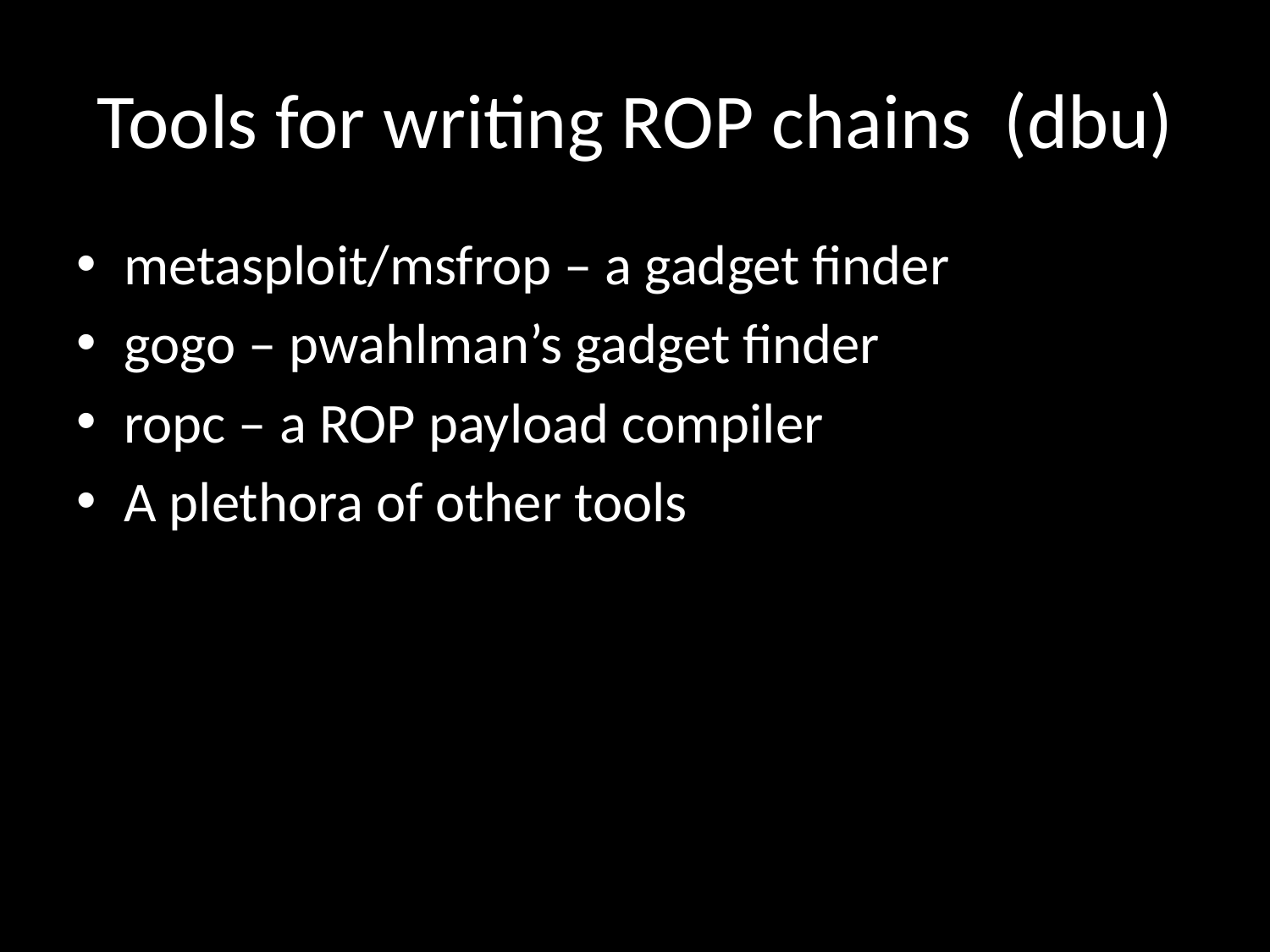

# Tools for writing ROP chains	 (dbu)
metasploit/msfrop – a gadget finder
gogo – pwahlman’s gadget finder
ropc – a ROP payload compiler
A plethora of other tools